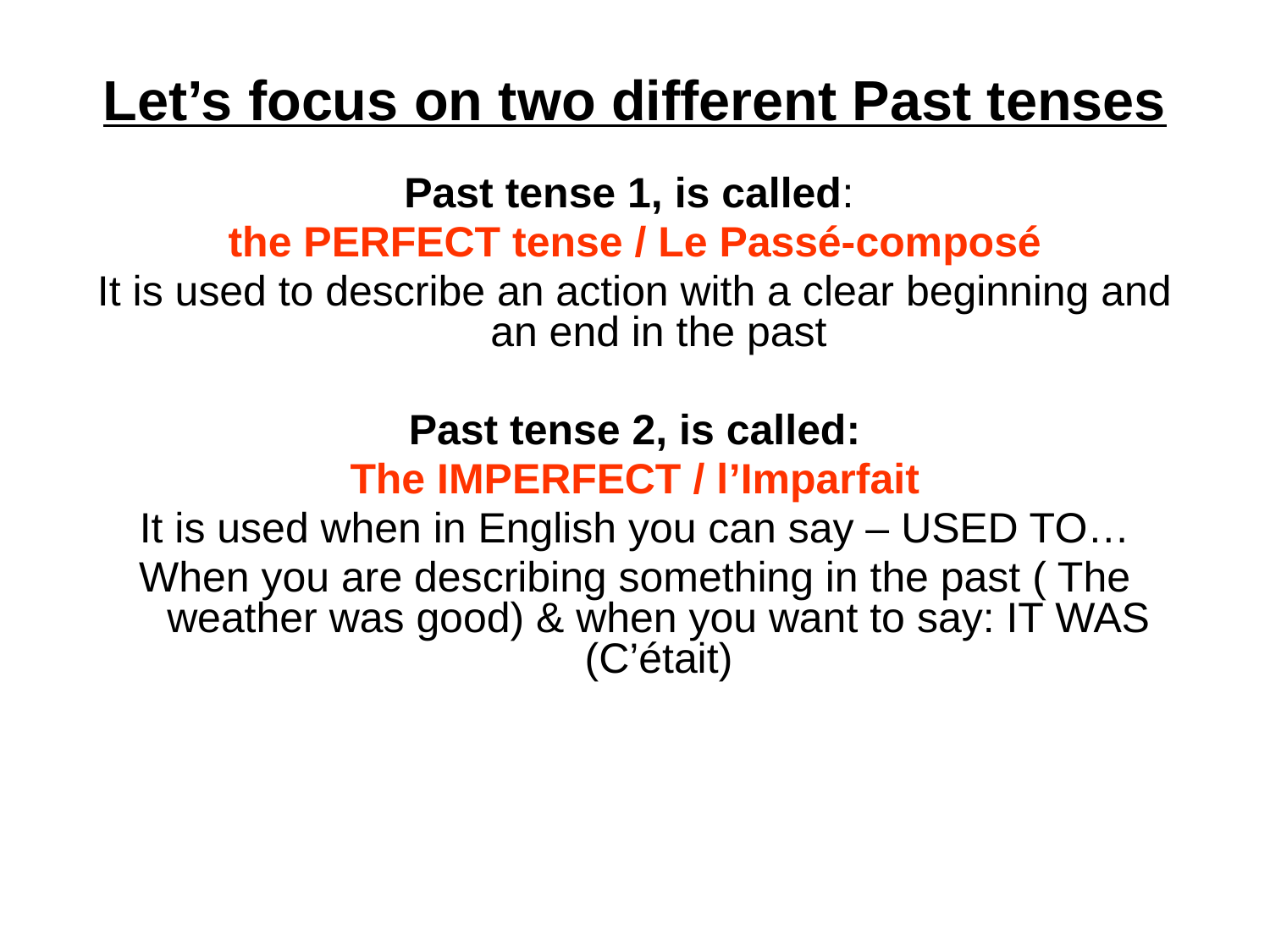

# Let’s focus on two different Past tenses
Past tense 1, is called:
the PERFECT tense / Le Passé-composé
It is used to describe an action with a clear beginning and an end in the past

Past tense 2, is called:
The IMPERFECT / l’Imparfait
It is used when in English you can say – USED TO…
When you are describing something in the past ( The weather was good) & when you want to say: IT WAS (C’était)